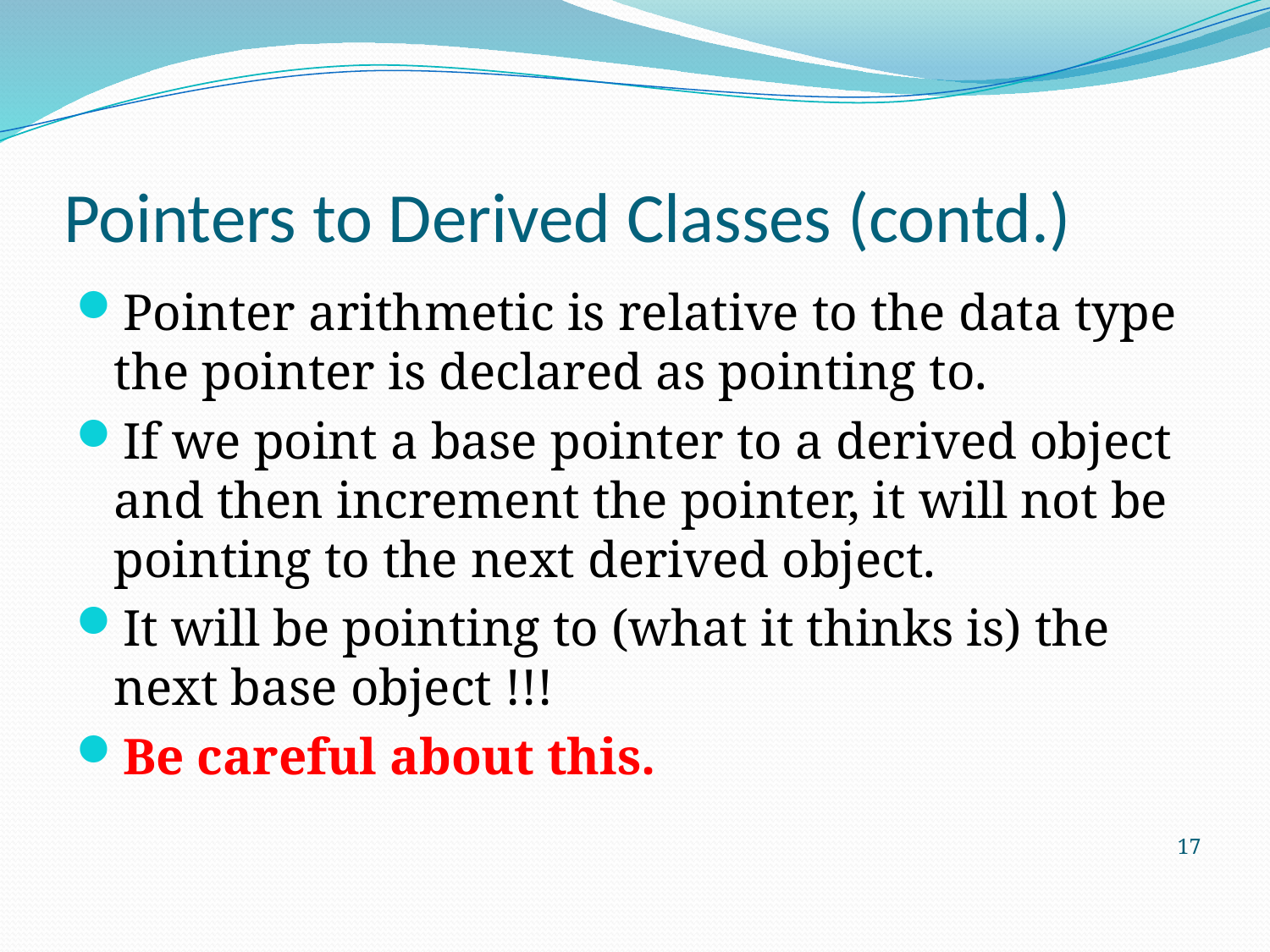

# Pointers to Derived Classes (contd.)
Pointer arithmetic is relative to the data type the pointer is declared as pointing to.
If we point a base pointer to a derived object and then increment the pointer, it will not be pointing to the next derived object.
It will be pointing to (what it thinks is) the next base object !!!
Be careful about this.
17